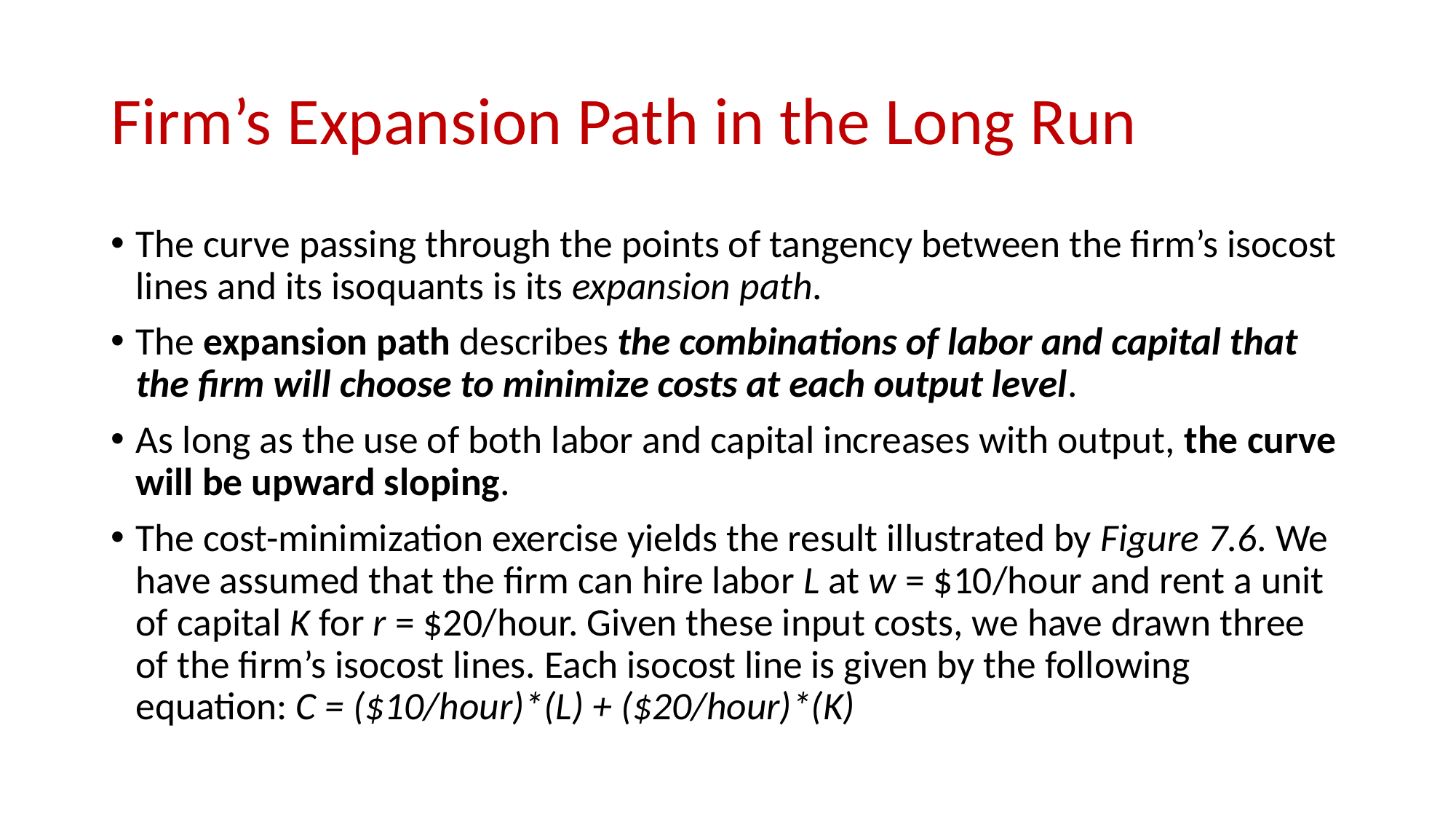

# Firm’s Expansion Path in the Long Run
The curve passing through the points of tangency between the firm’s isocost lines and its isoquants is its expansion path.
The expansion path describes the combinations of labor and capital that the firm will choose to minimize costs at each output level.
As long as the use of both labor and capital increases with output, the curve will be upward sloping.
The cost-minimization exercise yields the result illustrated by Figure 7.6. We have assumed that the firm can hire labor L at w = $10/hour and rent a unit of capital K for r = $20/hour. Given these input costs, we have drawn three of the firm’s isocost lines. Each isocost line is given by the following equation: C = ($10/hour)*(L) + ($20/hour)*(K)